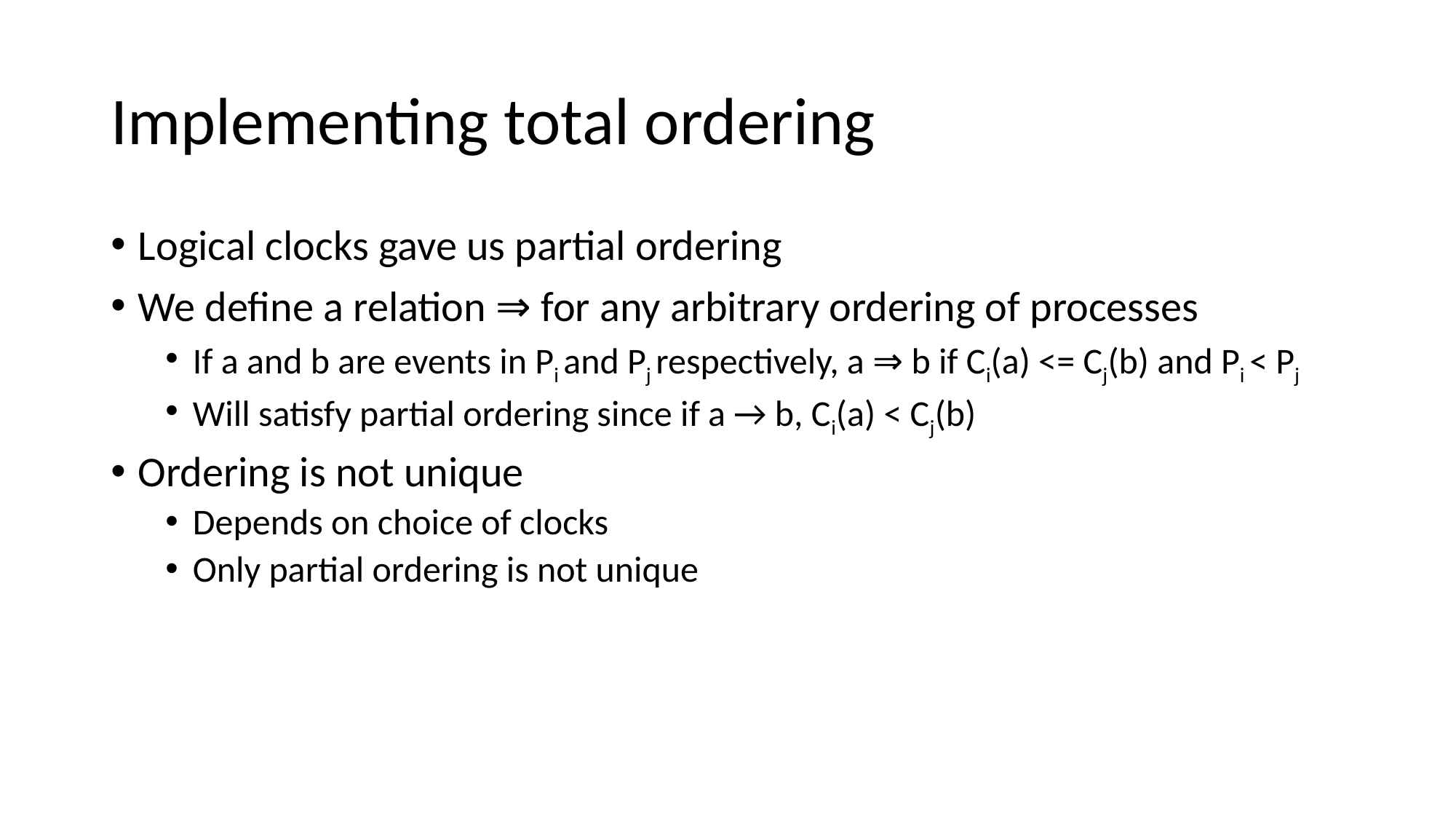

# Implementing total ordering
Logical clocks gave us partial ordering
We define a relation ⇒ for any arbitrary ordering of processes
If a and b are events in Pi and Pj respectively, a ⇒ b if Ci(a) <= Cj(b) and Pi < Pj
Will satisfy partial ordering since if a → b, Ci(a) < Cj(b)
Ordering is not unique
Depends on choice of clocks
Only partial ordering is not unique